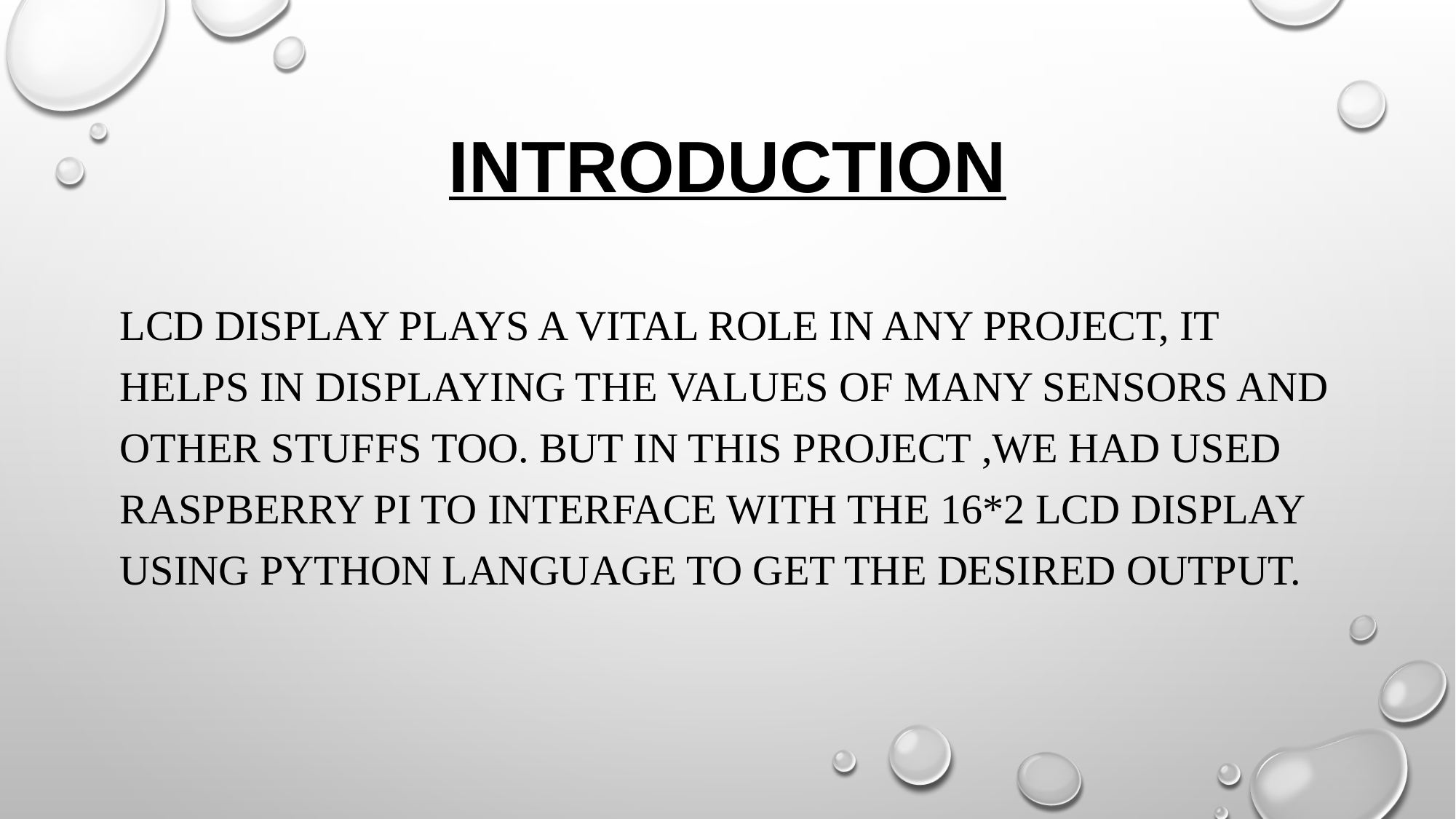

# INTRODUCTION
lcd display plays a vital role in any project, it helps in displaying the values of many sensors and other stuffs too. But in this project ,we had used raspberry pi to interface with the 16*2 lcd display using python language to get the desired output.